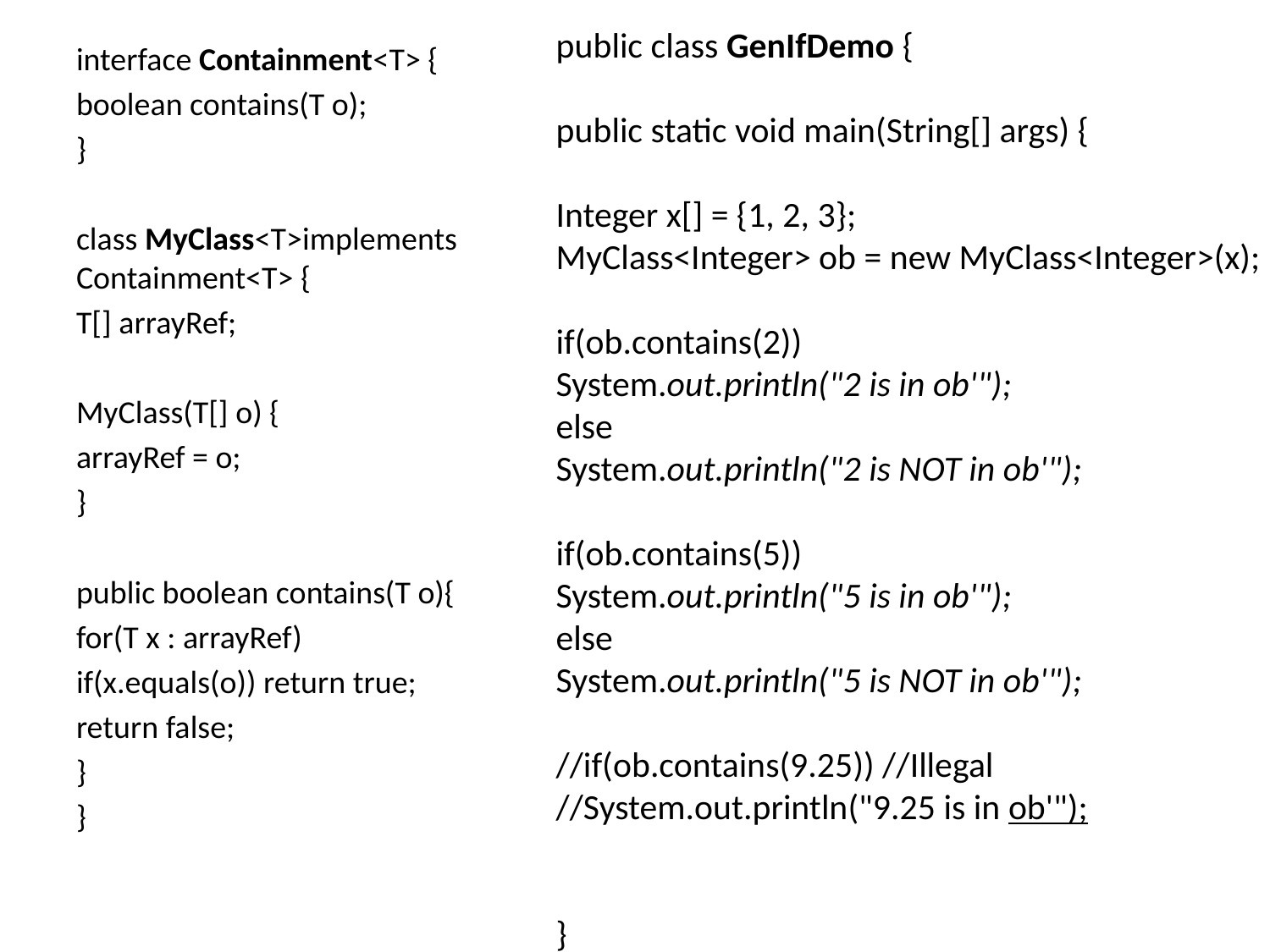

public class GenIfDemo {

public static void main(String[] args) {

Integer x[] = {1, 2, 3};
MyClass<Integer> ob = new MyClass<Integer>(x);

if(ob.contains(2))
System.out.println("2 is in ob'");
else
System.out.println("2 is NOT in ob'");

if(ob.contains(5))
System.out.println("5 is in ob'");
else
System.out.println("5 is NOT in ob'");

//if(ob.contains(9.25)) //Illegal
//System.out.println("9.25 is in ob'");

}

}
interface Containment<T> {
boolean contains(T o);
}

class MyClass<T>implements Containment<T> {
T[] arrayRef;

MyClass(T[] o) {
arrayRef = o;
}

public boolean contains(T o){
for(T x : arrayRef)
if(x.equals(o)) return true;
return false;
}
}